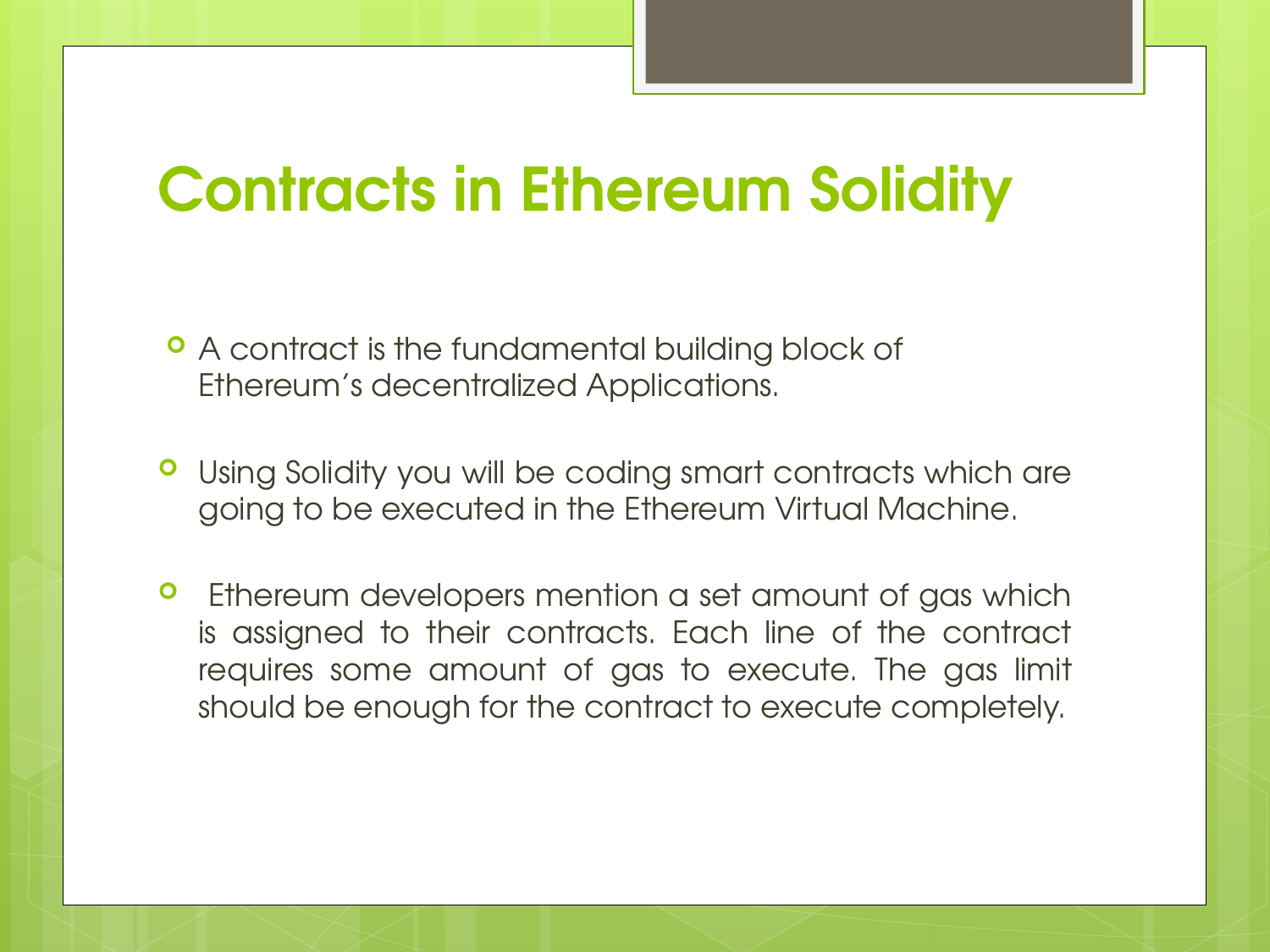

# Contracts in Ethereum Solidity
A contract is the fundamental building block of Ethereum’s decentralized Applications.

Using Solidity you will be coding smart contracts which are going to be executed in the Ethereum Virtual Machine.

 Ethereum developers mention a set amount of gas which is assigned to their contracts. Each line of the contract requires some amount of gas to execute. The gas limit should be enough for the contract to execute completely.